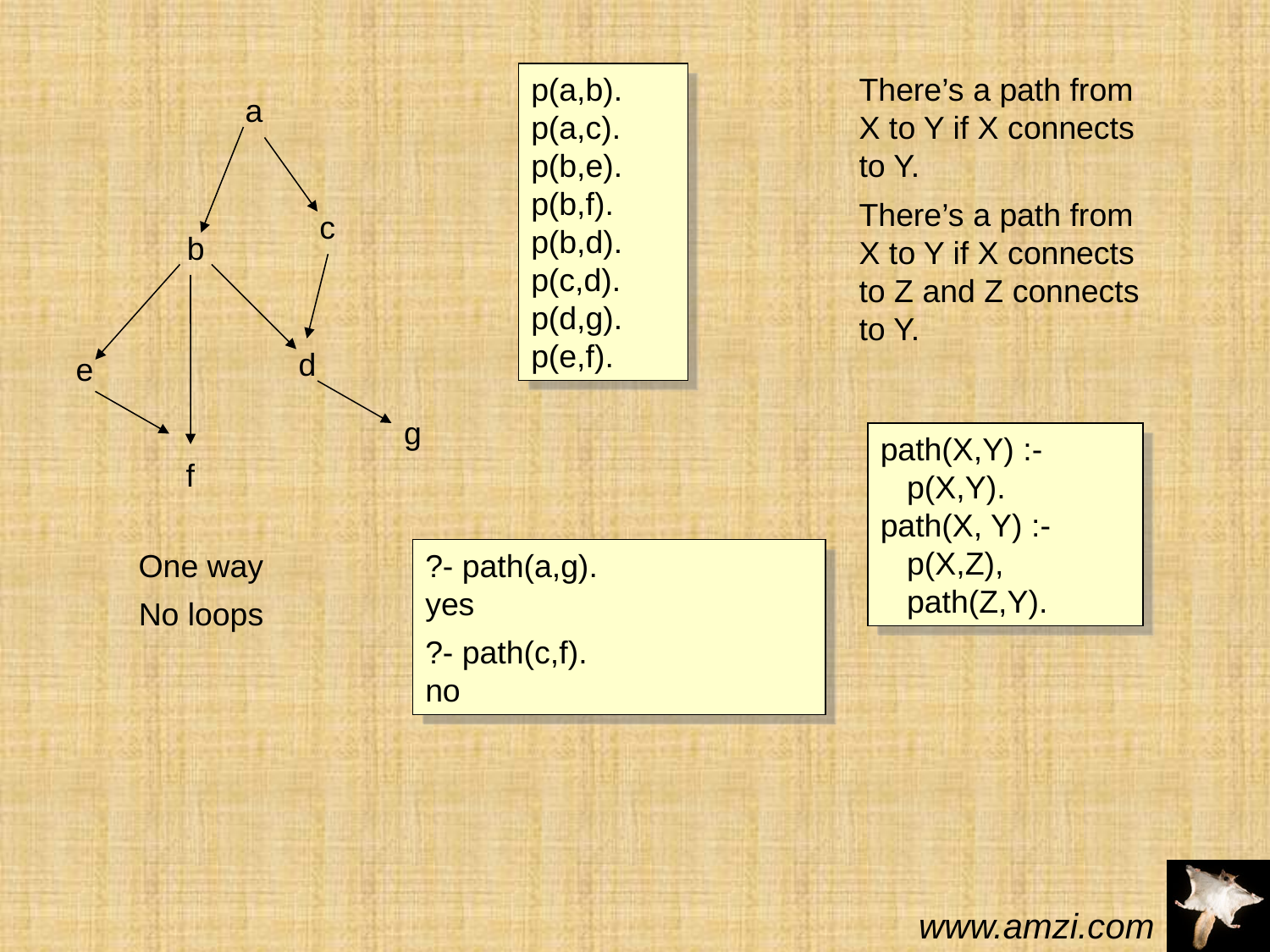

p(a,b).
p(a,c).
p(b,e).
p(b,f).
p(b,d).
p(c,d).
p(d,g).
p(e,f).
There’s a path from X to Y if X connects to Y.
There’s a path from X to Y if X connects to Z and Z connects to Y.
a

c
b

d
e

g
path(X,Y) :-
   p(X,Y).
path(X, Y) :-
   p(X,Z),
   path(Z,Y).
f
One way
No loops
?- path(a,g).
yes
?- path(c,f).
no